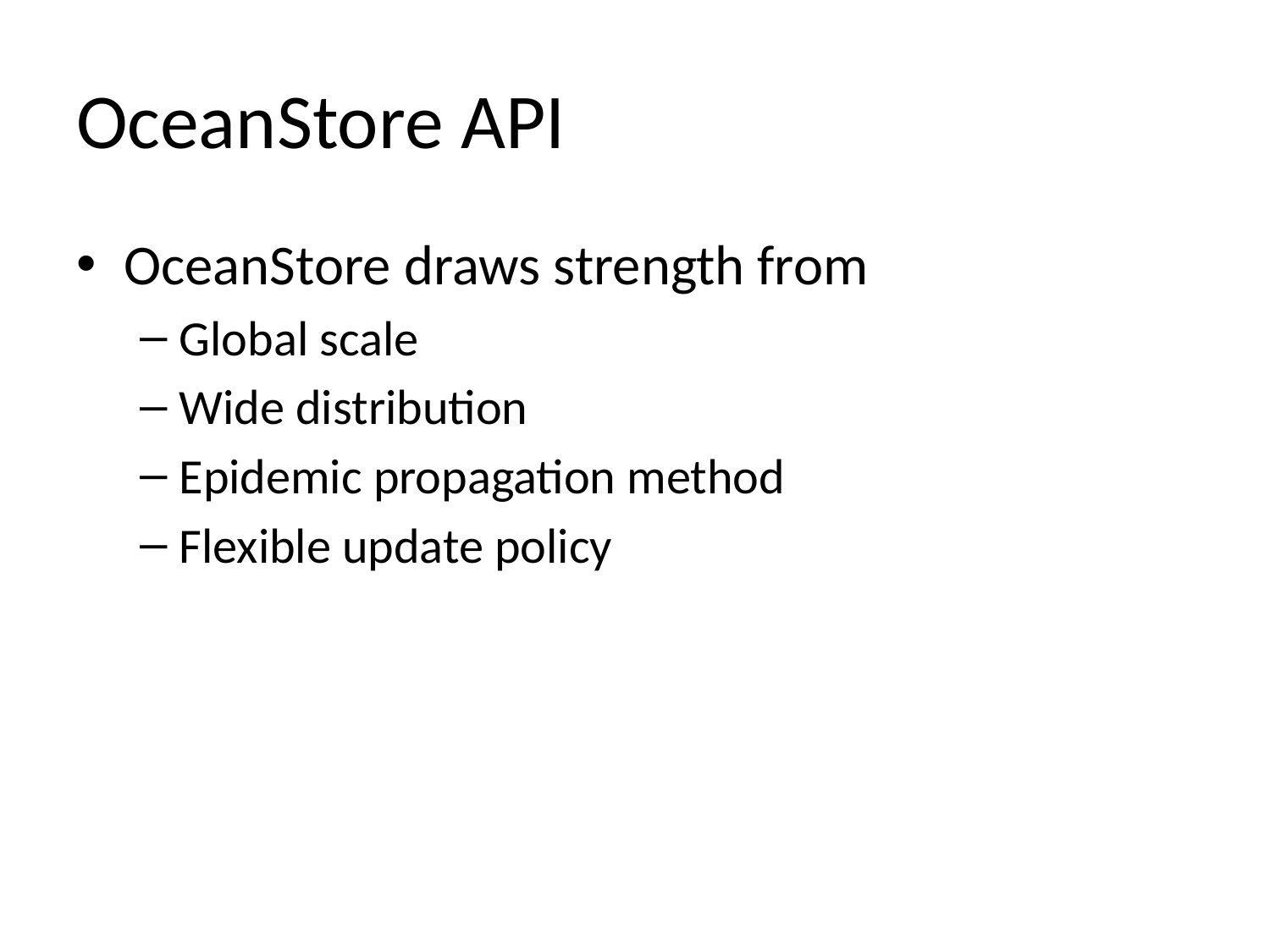

# OceanStore API
OceanStore draws strength from
Global scale
Wide distribution
Epidemic propagation method
Flexible update policy